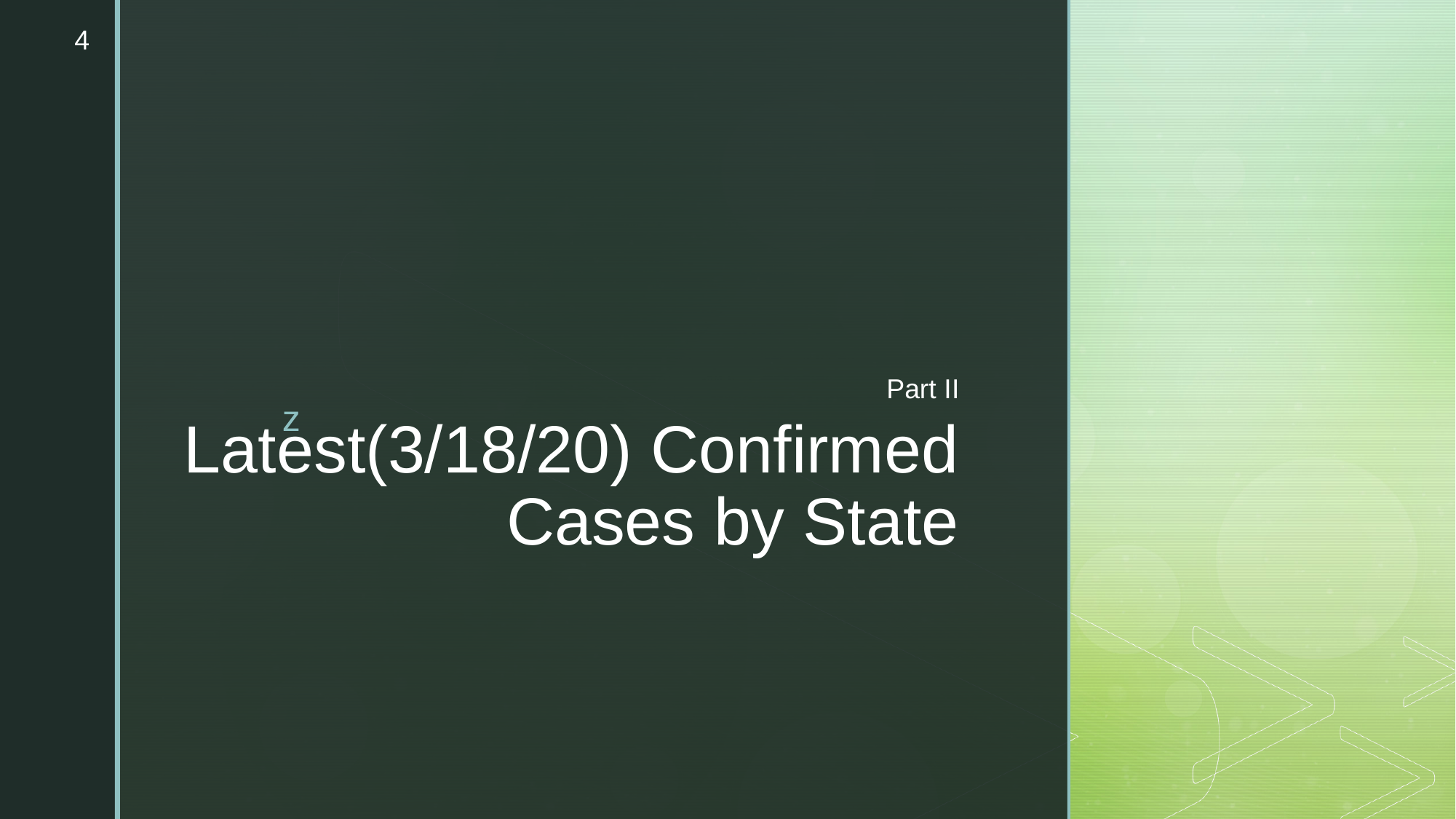

4
Part II
# Latest(3/18/20) Confirmed Cases by State